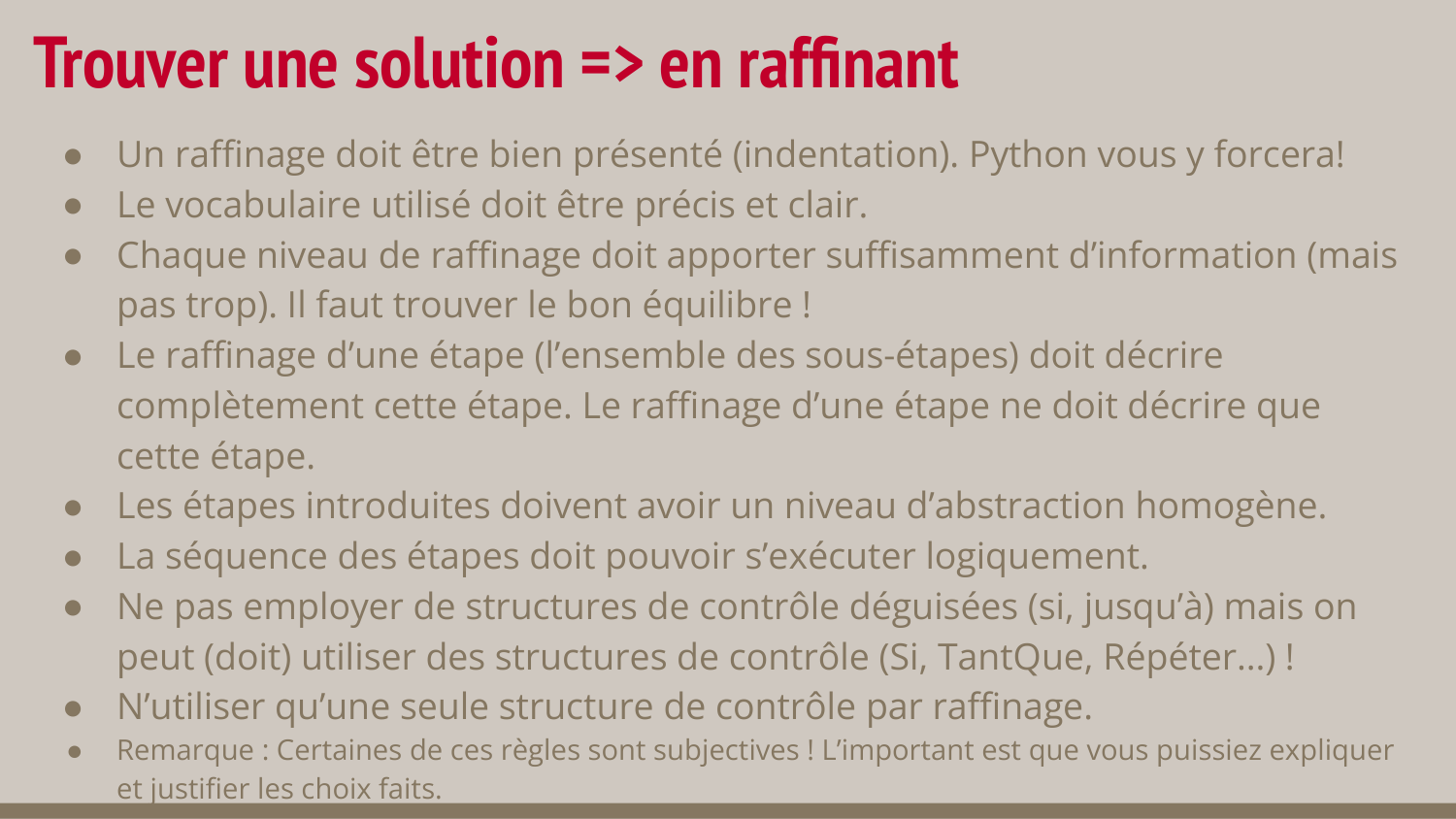

# Trouver une solution => en raffinant
Un raffinage doit être bien présenté (indentation). Python vous y forcera!
Le vocabulaire utilisé doit être précis et clair.
Chaque niveau de raffinage doit apporter suffisamment d’information (mais pas trop). Il faut trouver le bon équilibre !
Le raffinage d’une étape (l’ensemble des sous-étapes) doit décrire complètement cette étape. Le raffinage d’une étape ne doit décrire que cette étape.
Les étapes introduites doivent avoir un niveau d’abstraction homogène.
La séquence des étapes doit pouvoir s’exécuter logiquement.
Ne pas employer de structures de contrôle déguisées (si, jusqu’à) mais on peut (doit) utiliser des structures de contrôle (Si, TantQue, Répéter...) !
N’utiliser qu’une seule structure de contrôle par raffinage.
Remarque : Certaines de ces règles sont subjectives ! L’important est que vous puissiez expliquer et justifier les choix faits.